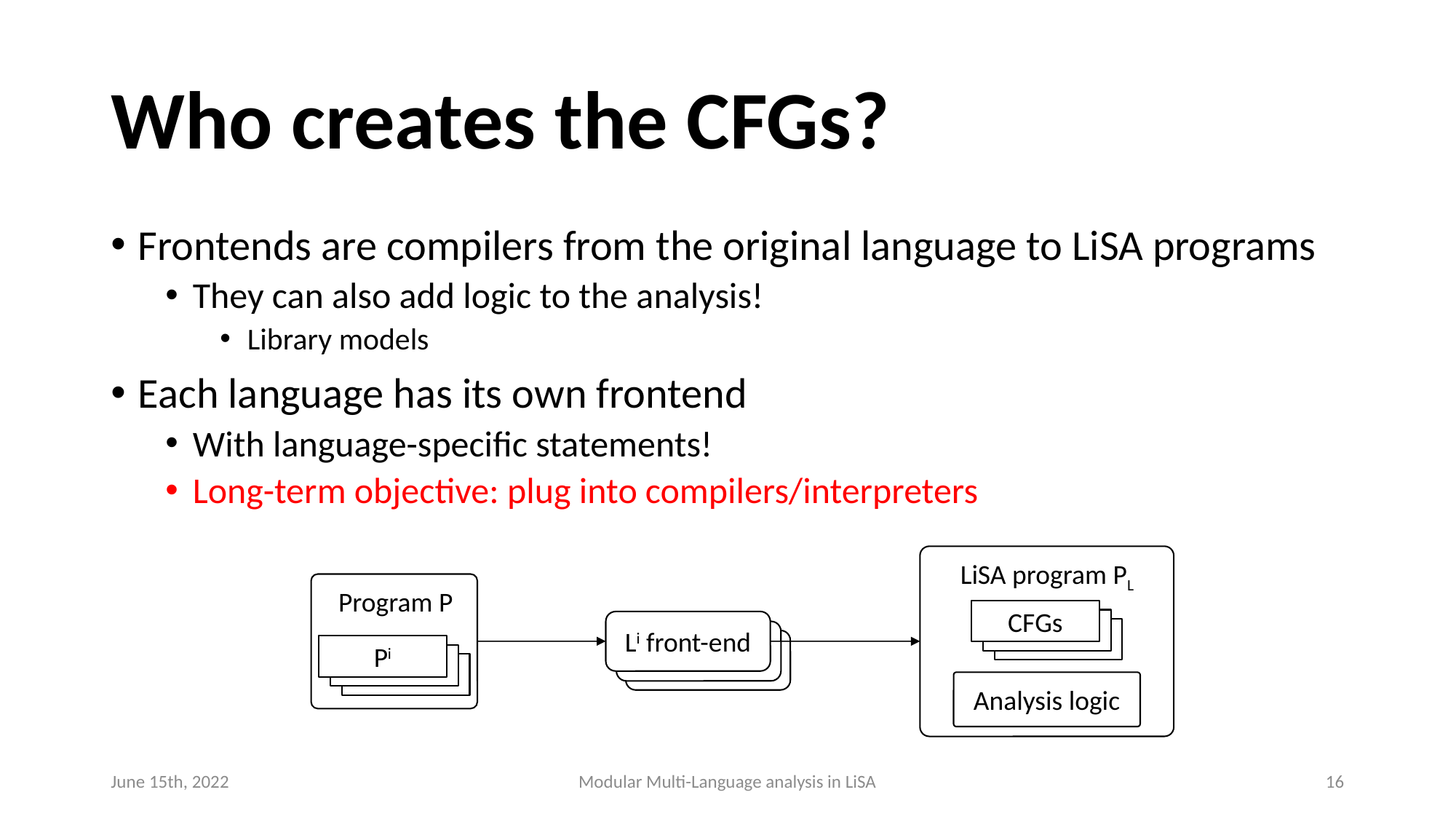

# Who creates the CFGs?
Frontends are compilers from the original language to LiSA programs
They can also add logic to the analysis!
Library models
Each language has its own frontend
With language-specific statements!
Long-term objective: plug into compilers/interpreters

LiSA program PL
CFGs

Analysis logic

Program P
Pi

Li front-end

June 15th, 2022
Modular Multi-Language analysis in LiSA
16